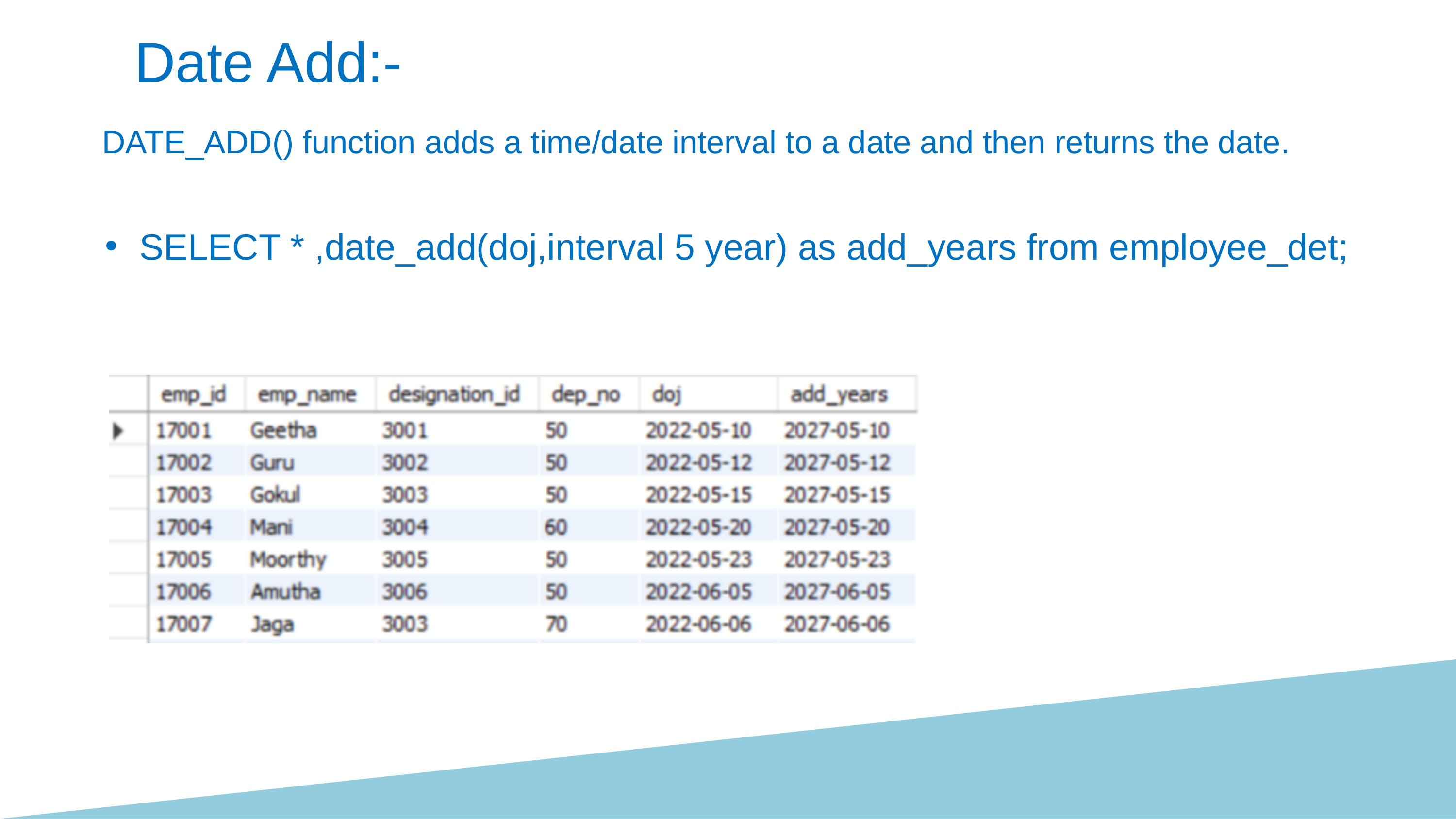

Date Add:-
 DATE_ADD() function adds a time/date interval to a date and then returns the date.
SELECT * ,date_add(doj,interval 5 year) as add_years from employee_det;